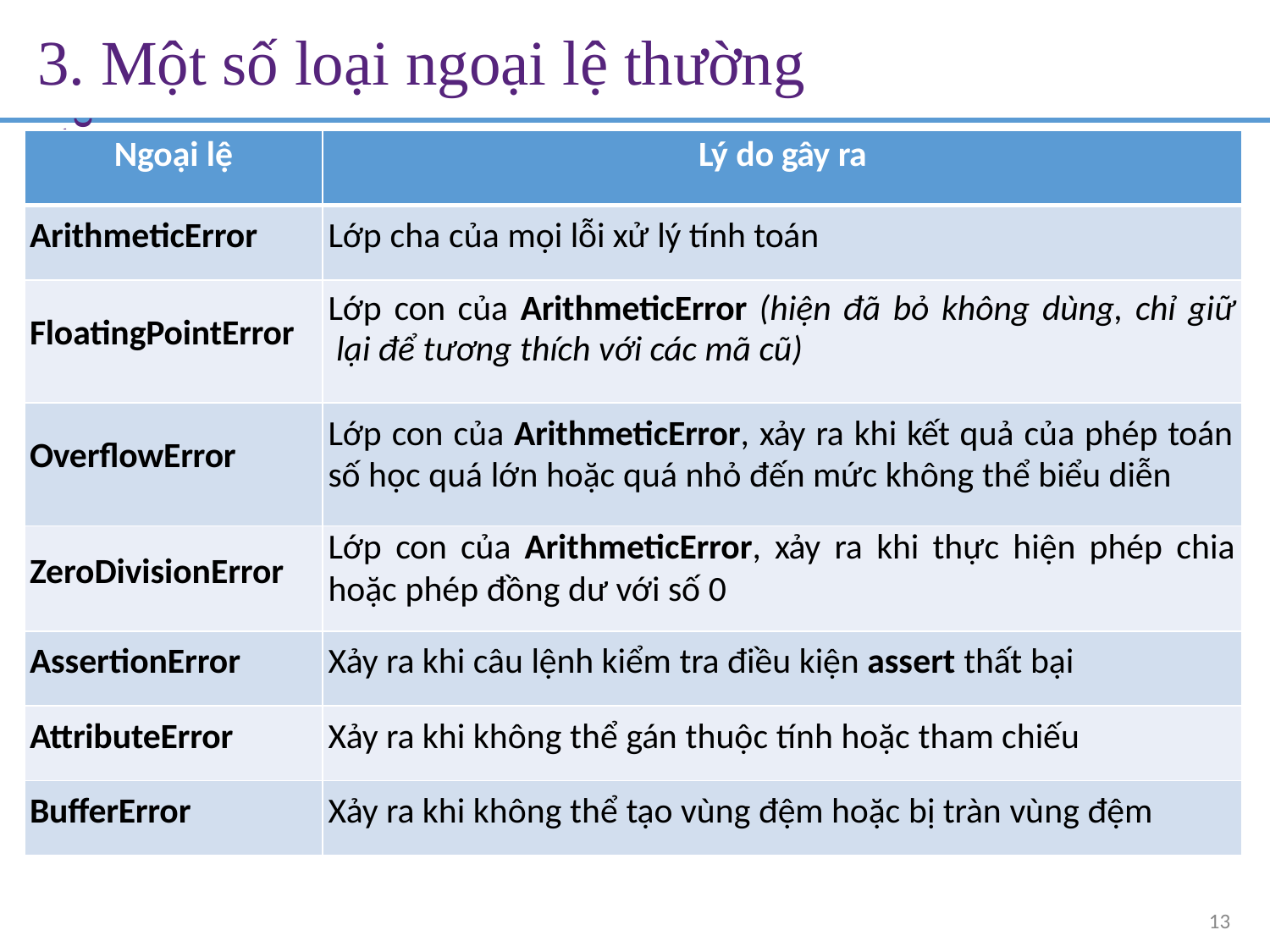

# 3. Một số loại ngoại lệ thường gặp
| Ngoại lệ | Lý do gây ra |
| --- | --- |
| ArithmeticError | Lớp cha của mọi lỗi xử lý tính toán |
| FloatingPointError | Lớp con của ArithmeticError (hiện đã bỏ không dùng, chỉ giữ lại để tương thích với các mã cũ) |
| OverflowError | Lớp con của ArithmeticError, xảy ra khi kết quả của phép toán số học quá lớn hoặc quá nhỏ đến mức không thể biểu diễn |
| ZeroDivisionError | Lớp con của ArithmeticError, xảy ra khi thực hiện phép chia hoặc phép đồng dư với số 0 |
| AssertionError | Xảy ra khi câu lệnh kiểm tra điều kiện assert thất bại |
| AttributeError | Xảy ra khi không thể gán thuộc tính hoặc tham chiếu |
| BufferError | Xảy ra khi không thể tạo vùng đệm hoặc bị tràn vùng đệm |

13